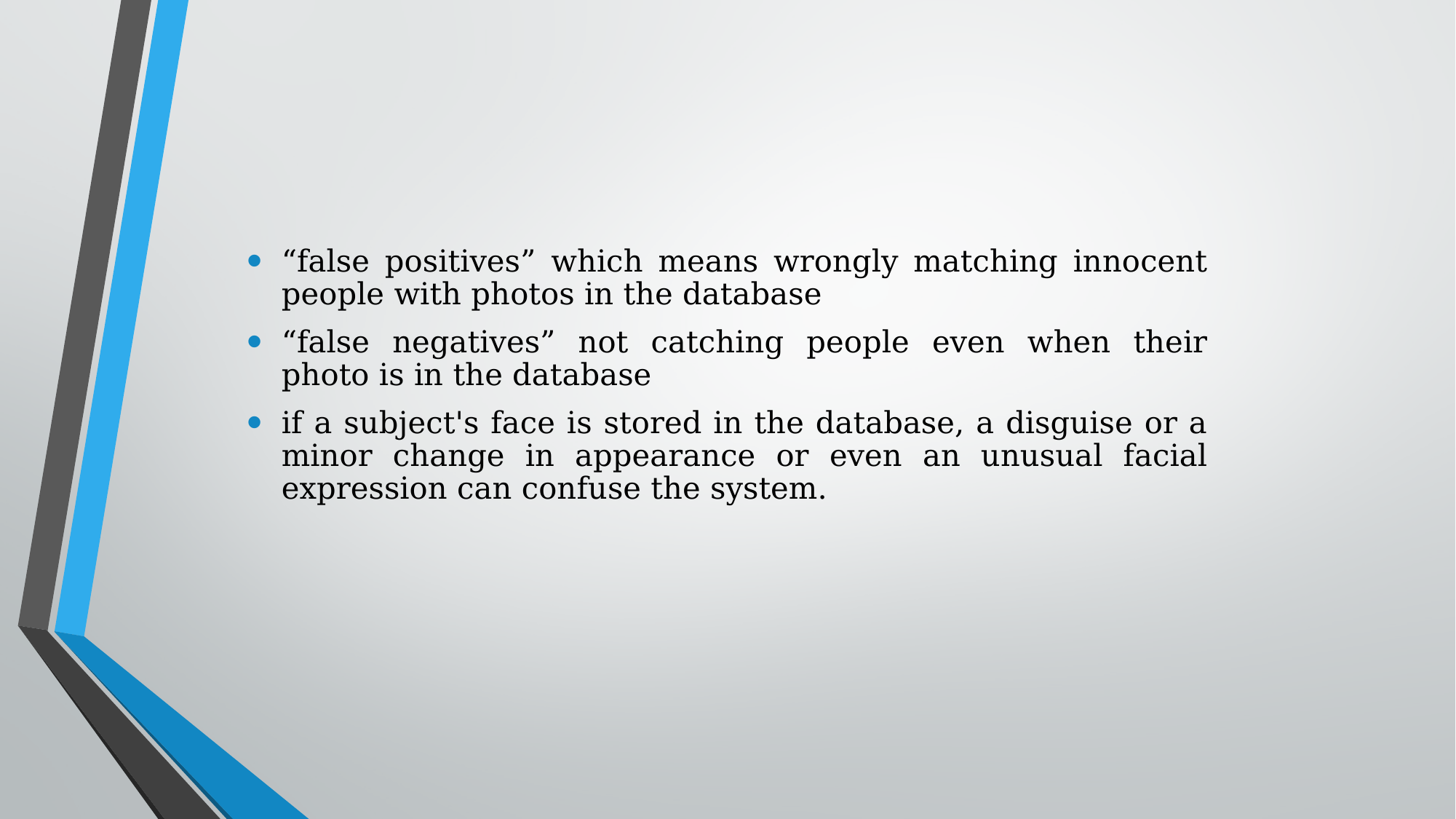

“false positives” which means wrongly matching innocent people with photos in the database
“false negatives” not catching people even when their photo is in the database
if a subject's face is stored in the database, a disguise or a minor change in appearance or even an unusual facial expression can confuse the system.